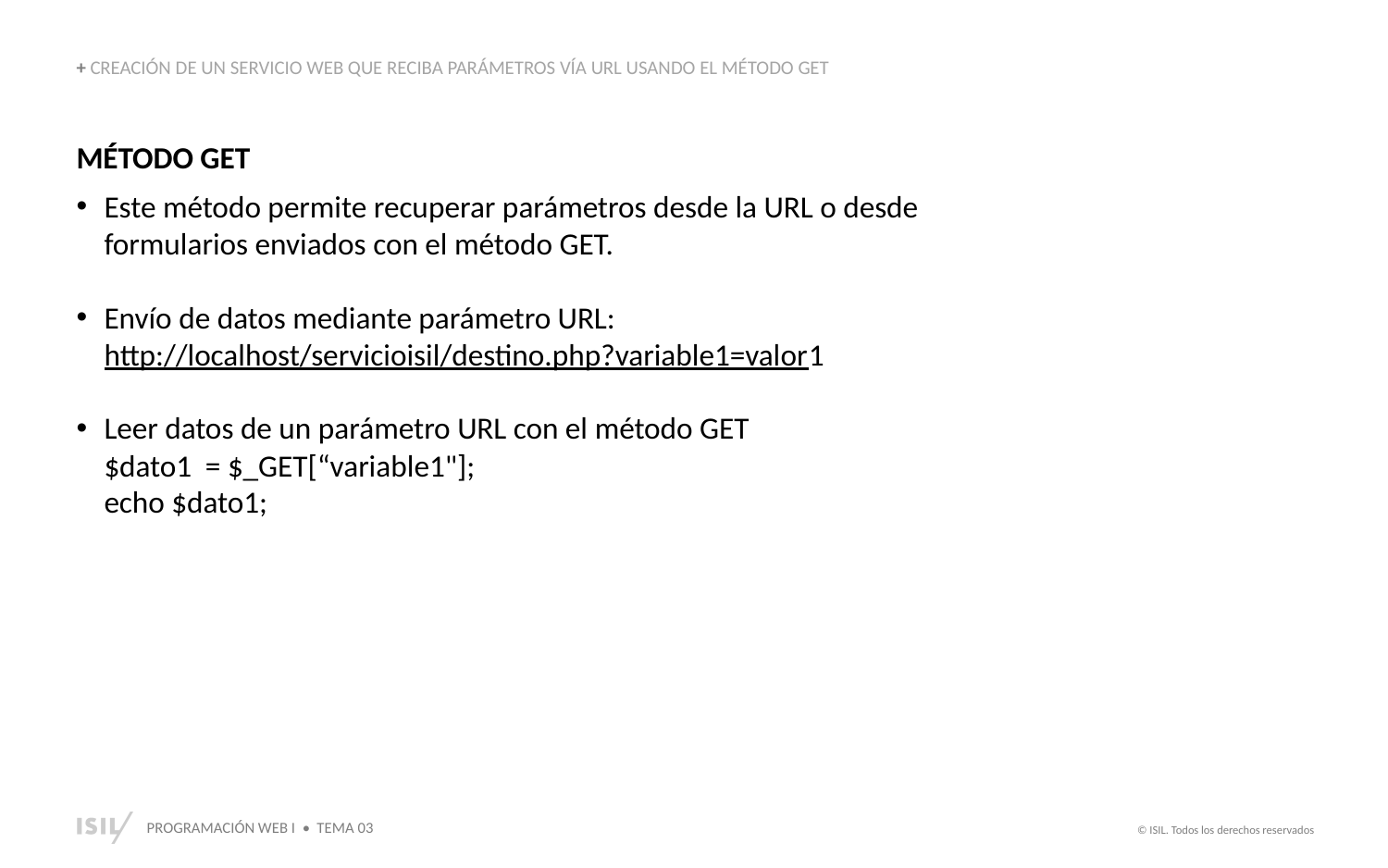

+ CREACIÓN DE UN SERVICIO WEB QUE RECIBA PARÁMETROS VÍA URL USANDO EL MÉTODO GET
MÉTODO GET
Este método permite recuperar parámetros desde la URL o desde formularios enviados con el método GET.

Envío de datos mediante parámetro URL:
http://localhost/servicioisil/destino.php?variable1=valor1

Leer datos de un parámetro URL con el método GET
$dato1  = $_GET[“variable1"];
echo $dato1;